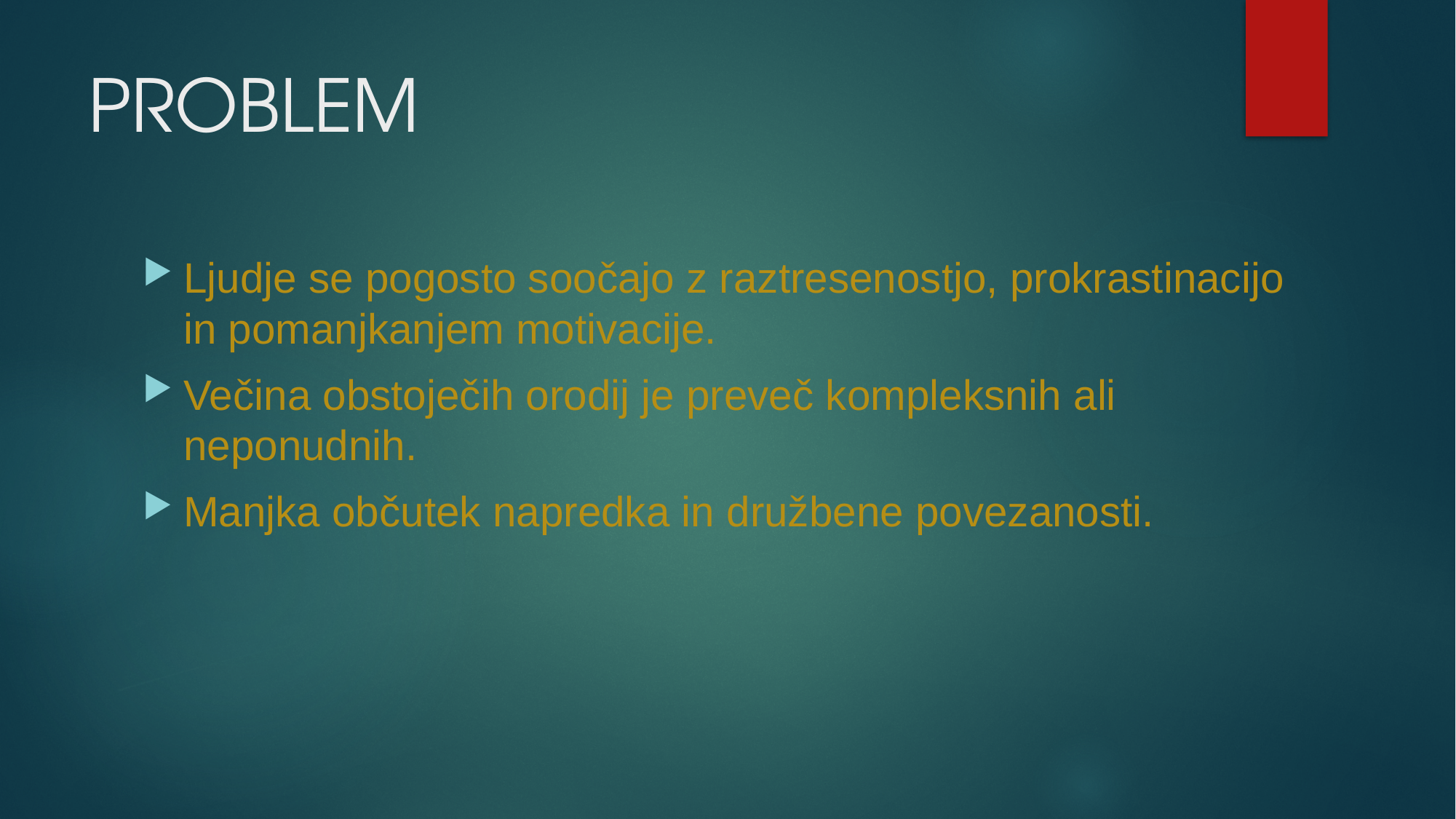

# PROBLEM
Ljudje se pogosto soočajo z raztresenostjo, prokrastinacijo in pomanjkanjem motivacije.
Večina obstoječih orodij je preveč kompleksnih ali neponudnih.
Manjka občutek napredka in družbene povezanosti.